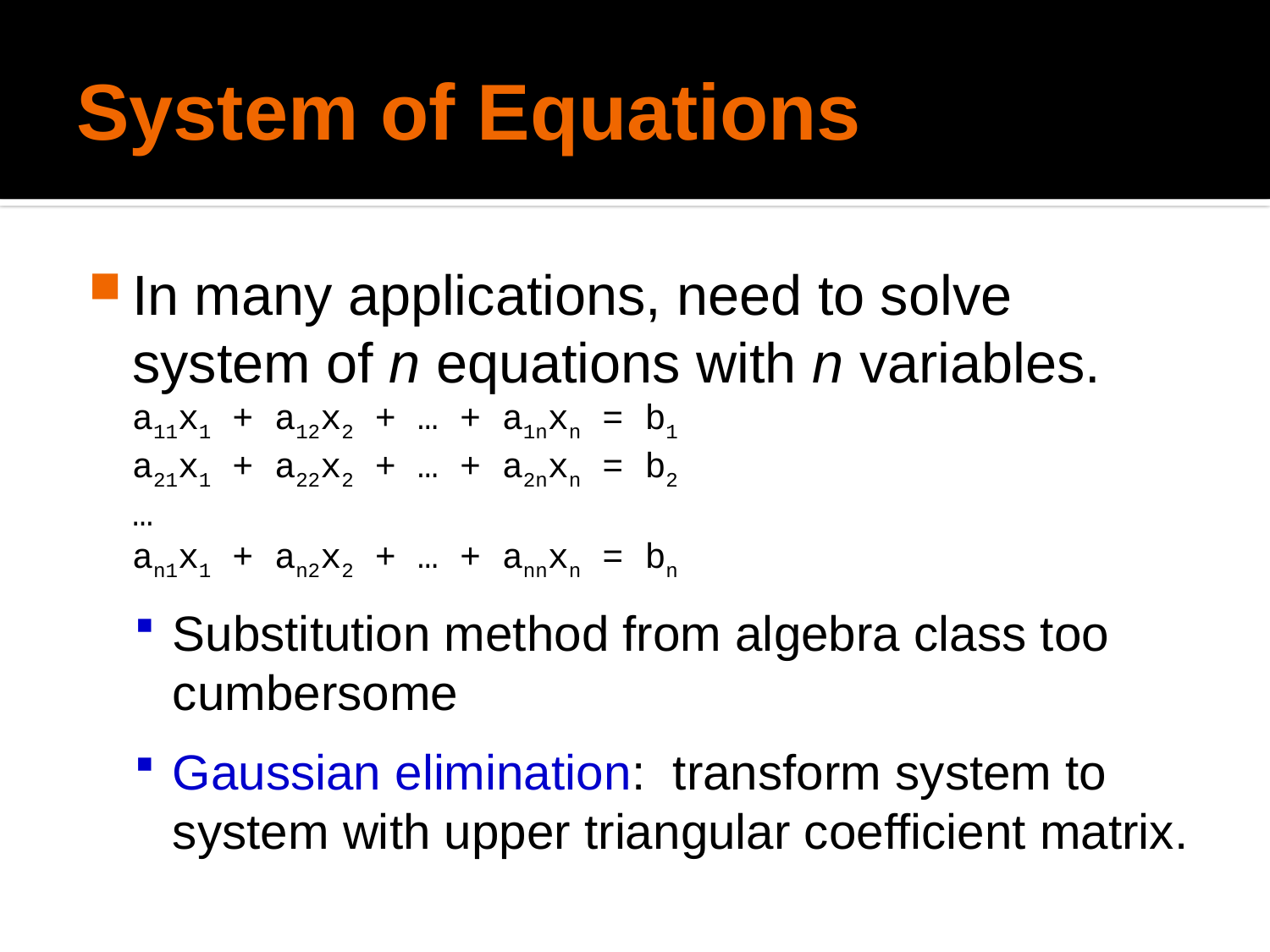

# System of Equations
In many applications, need to solve system of n equations with n variables.
a11x1 + a12x2 + … + a1nxn = b1
a21x1 + a22x2 + … + a2nxn = b2
…
an1x1 + an2x2 + … + annxn = bn
Substitution method from algebra class too cumbersome
Gaussian elimination:  transform system to system with upper triangular coefficient matrix.